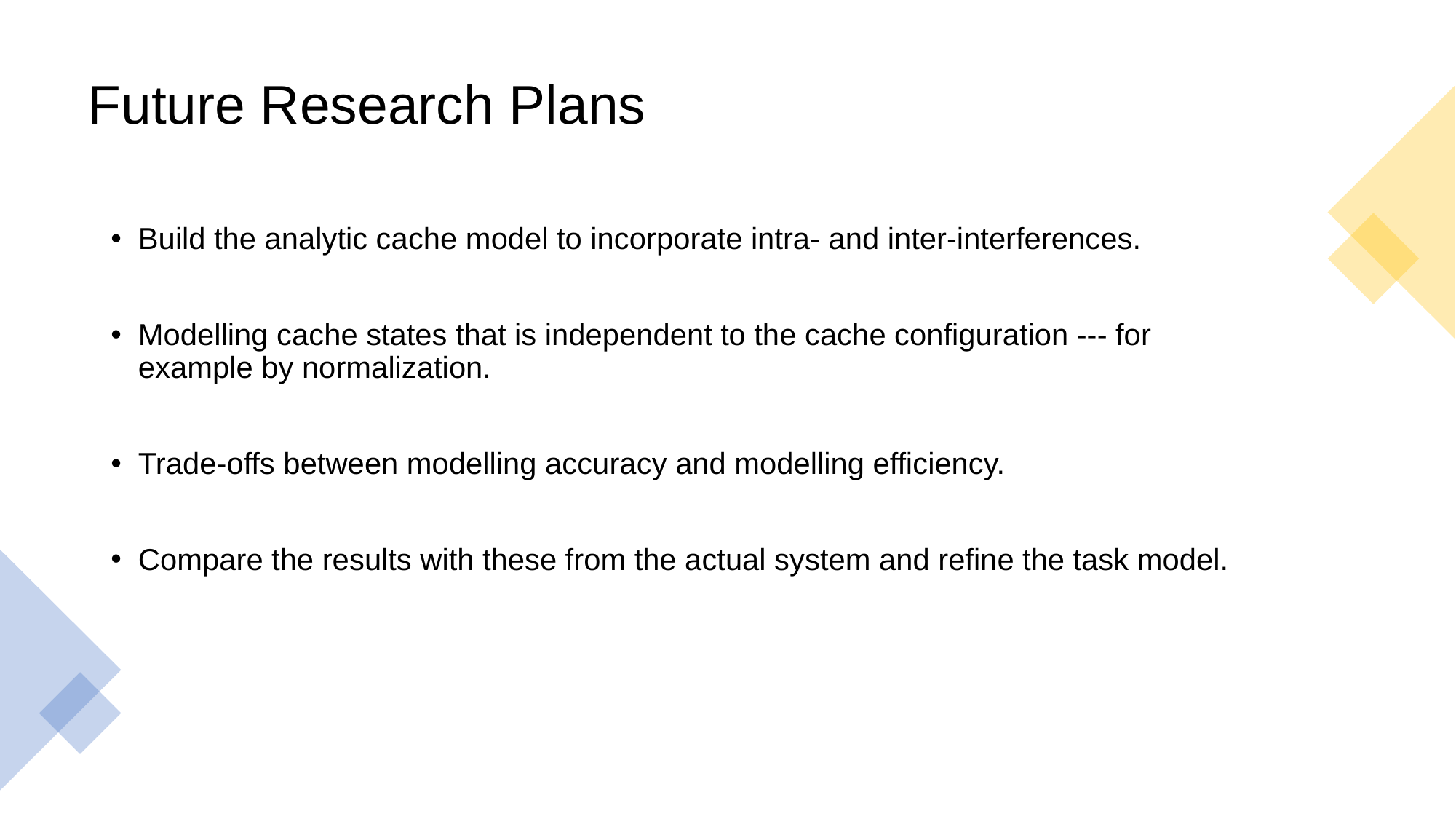

# Future Research Plans

Build the analytic cache model to incorporate intra- and inter-interferences.

Modelling cache states that is independent to the cache configuration --- for example by normalization.

Trade-offs between modelling accuracy and modelling efficiency.

Compare the results with these from the actual system and refine the task model.